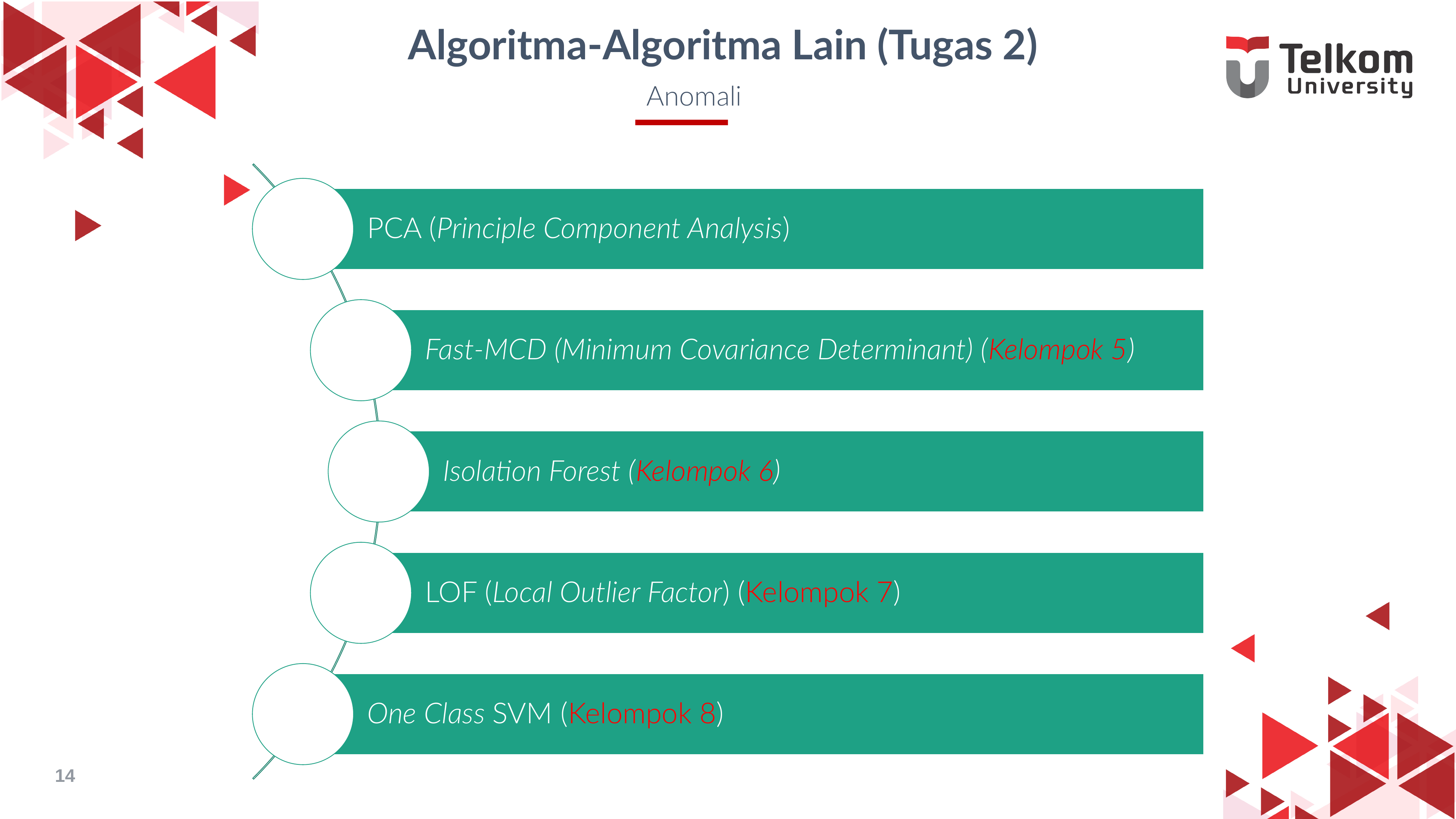

Algoritma-Algoritma Lain (Tugas 2)
Anomali

PCA (Principle Component Analysis)
Fast-MCD (Minimum Covariance Determinant) (Kelompok 5)
Isolation Forest (Kelompok 6)
LOF (Local Outlier Factor) (Kelompok 7)
One Class SVM (Kelompok 8)
14